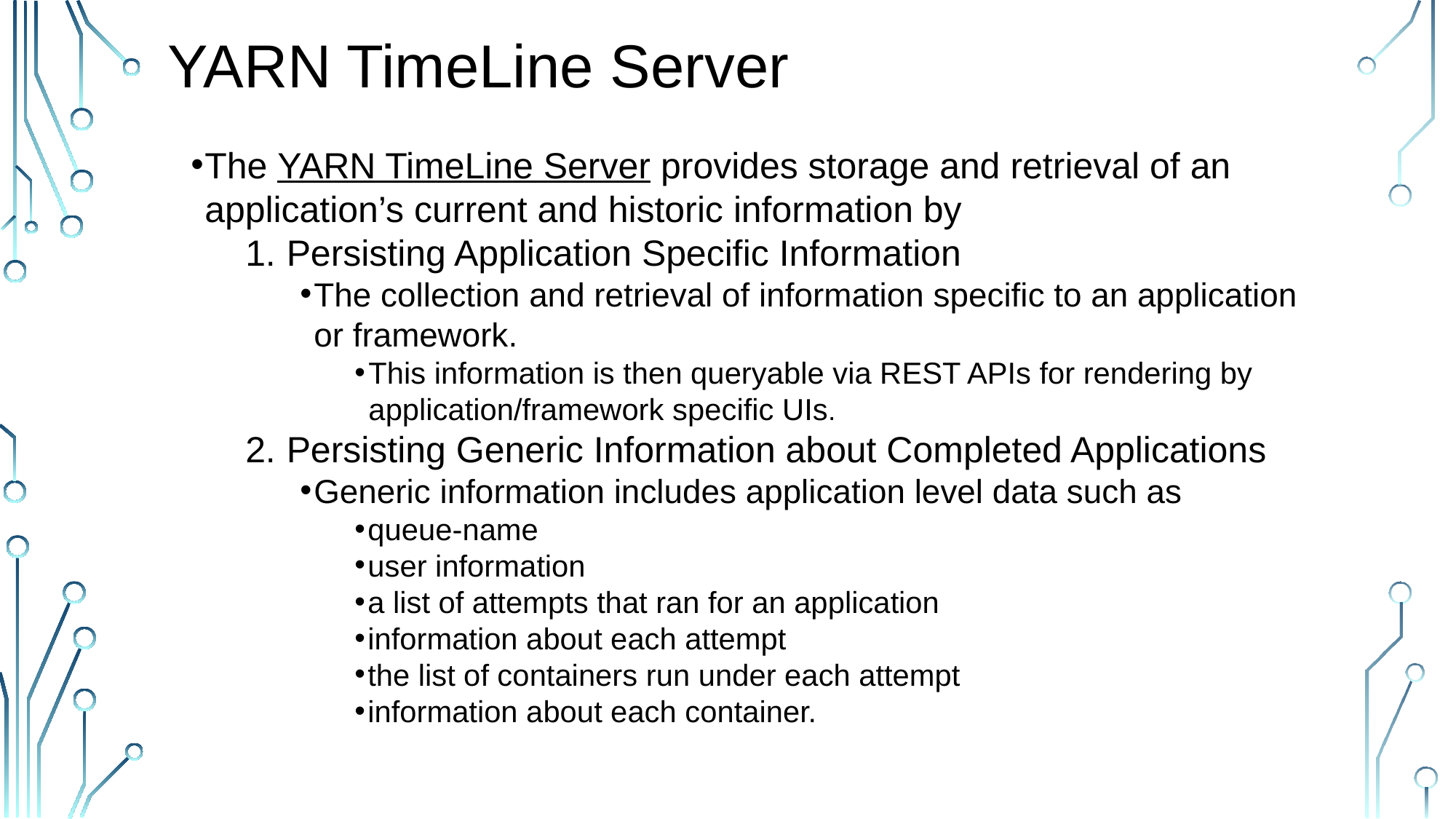

# YARN TimeLine Server
The YARN TimeLine Server provides storage and retrieval of an application’s current and historic information by
Persisting Application Specific Information
The collection and retrieval of information specific to an application or framework.
This information is then queryable via REST APIs for rendering by application/framework specific UIs.
Persisting Generic Information about Completed Applications
Generic information includes application level data such as
queue-name
user information
a list of attempts that ran for an application
information about each attempt
the list of containers run under each attempt
information about each container.